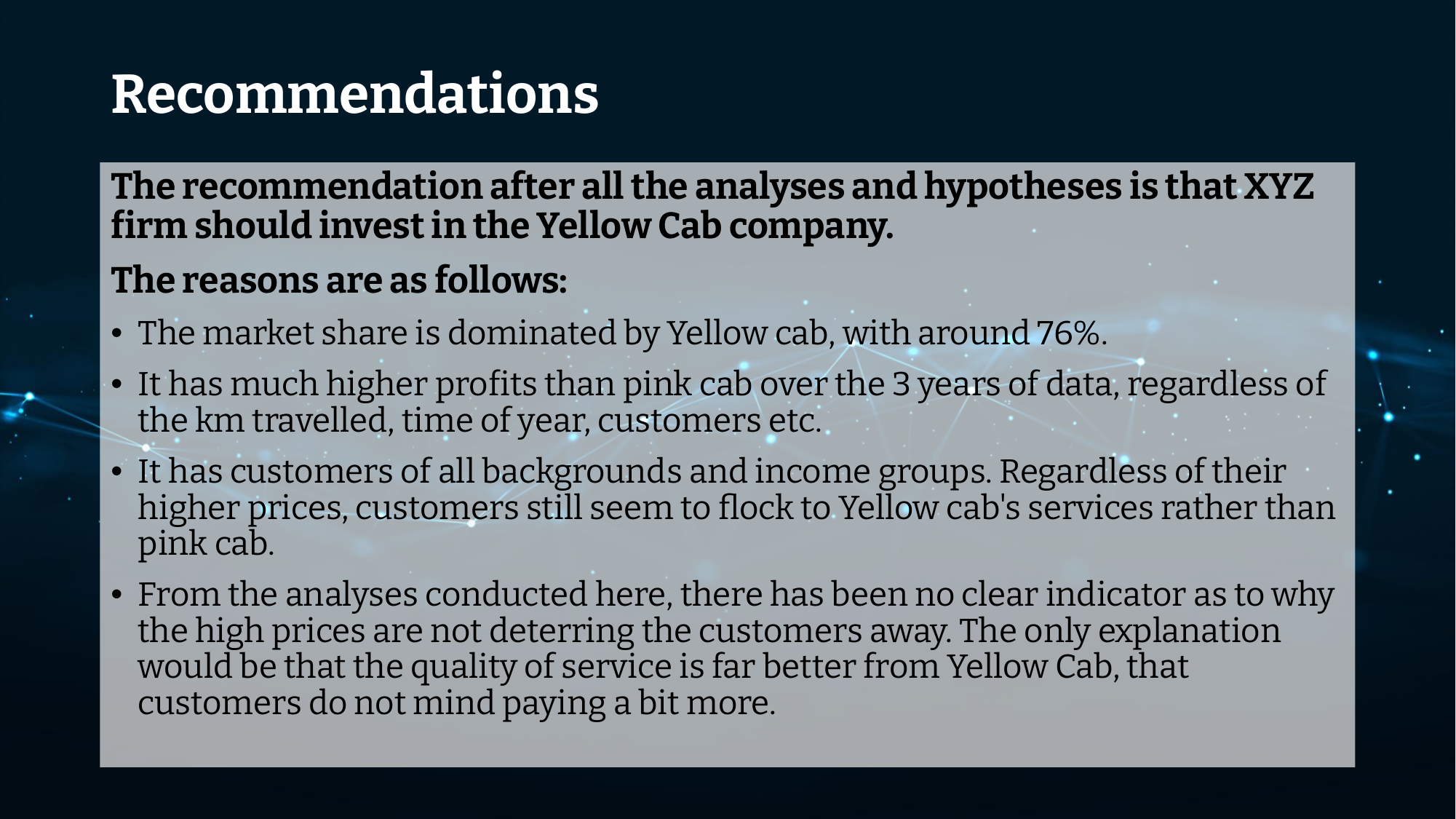

# Recommendations
The recommendation after all the analyses and hypotheses is that XYZ firm should invest in the Yellow Cab company.
The reasons are as follows:
The market share is dominated by Yellow cab, with around 76%.
It has much higher profits than pink cab over the 3 years of data, regardless of the km travelled, time of year, customers etc.
It has customers of all backgrounds and income groups. Regardless of their higher prices, customers still seem to flock to Yellow cab's services rather than pink cab.
From the analyses conducted here, there has been no clear indicator as to why the high prices are not deterring the customers away. The only explanation would be that the quality of service is far better from Yellow Cab, that customers do not mind paying a bit more.